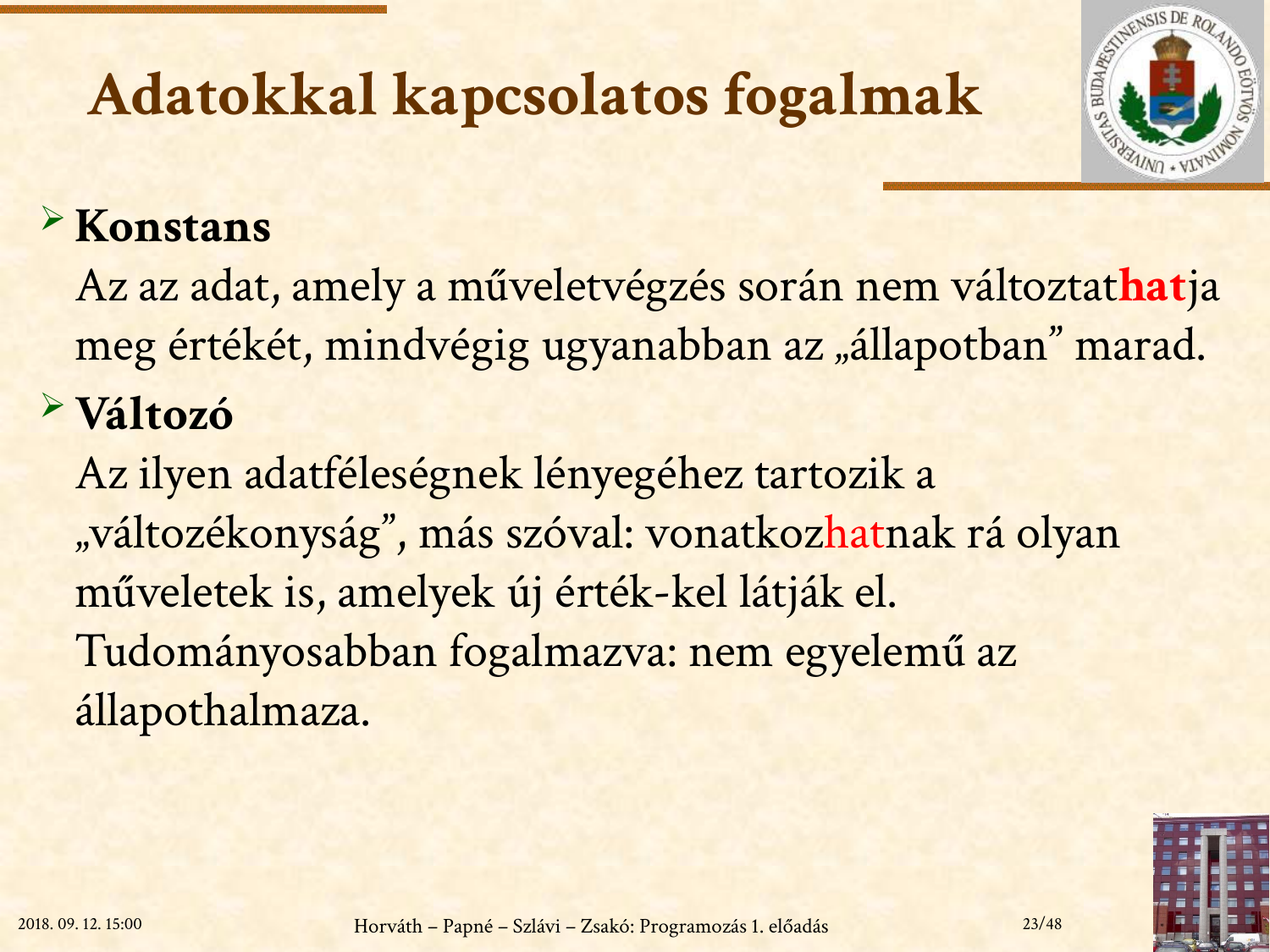

# Adatokkal kapcsolatos fogalmak
Konstans
Az az adat, amely a műveletvégzés során nem változtathatja meg értékét, mindvégig ugyanabban az „állapotban” marad.
Változó
Az ilyen adatféleségnek lényegéhez tartozik a „változékonyság”, más szóval: vonatkozhatnak rá olyan műveletek is, amelyek új érték-kel látják el. Tudományosabban fogalmazva: nem egyelemű az állapothalmaza.
2018. 09. 12. 15:00
Horváth – Papné – Szlávi – Zsakó: Programozás 1. előadás
23/48